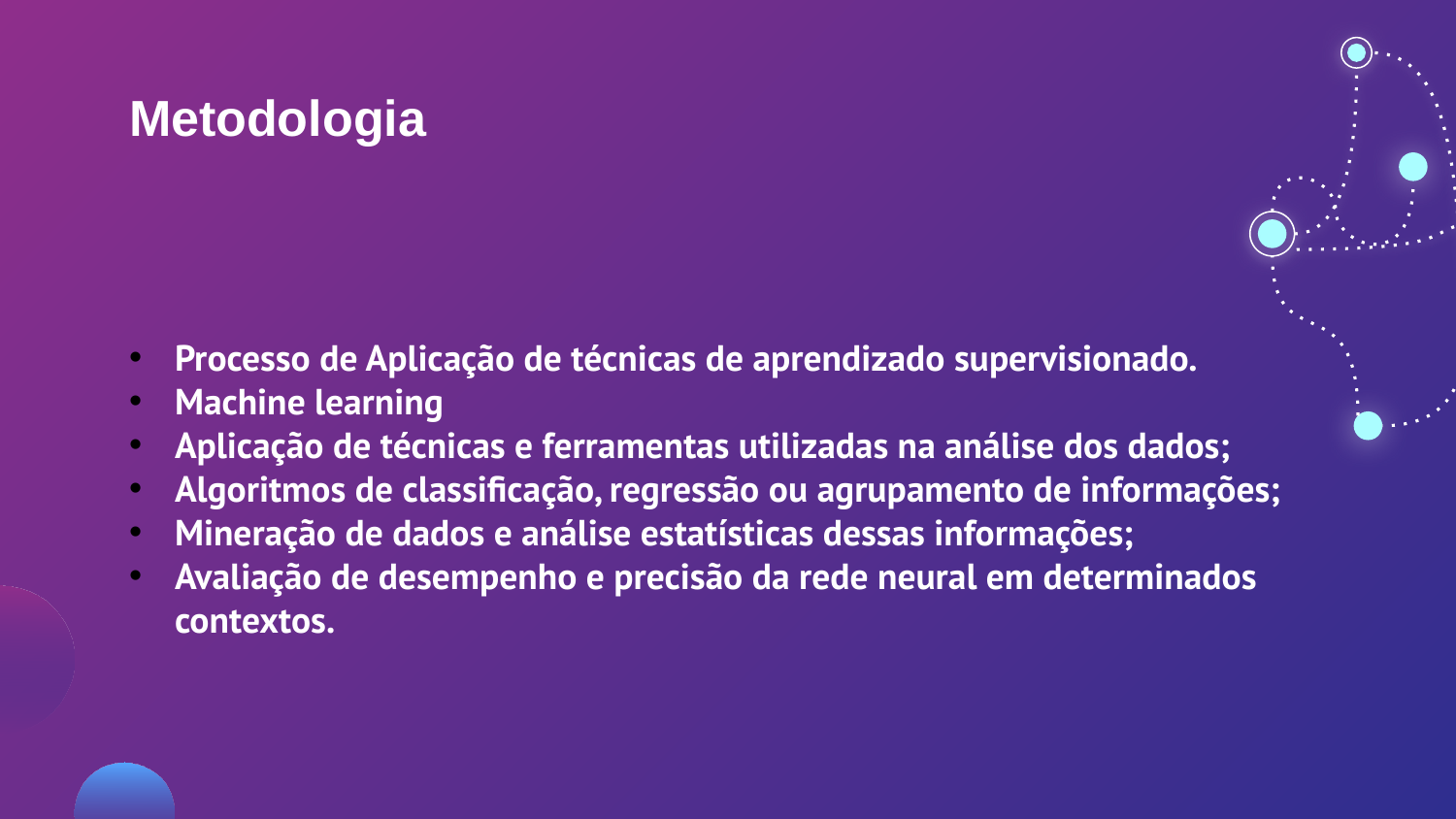

# Metodologia
Processo de Aplicação de técnicas de aprendizado supervisionado.
Machine learning
Aplicação de técnicas e ferramentas utilizadas na análise dos dados;
Algoritmos de classificação, regressão ou agrupamento de informações;
Mineração de dados e análise estatísticas dessas informações;
Avaliação de desempenho e precisão da rede neural em determinados contextos.